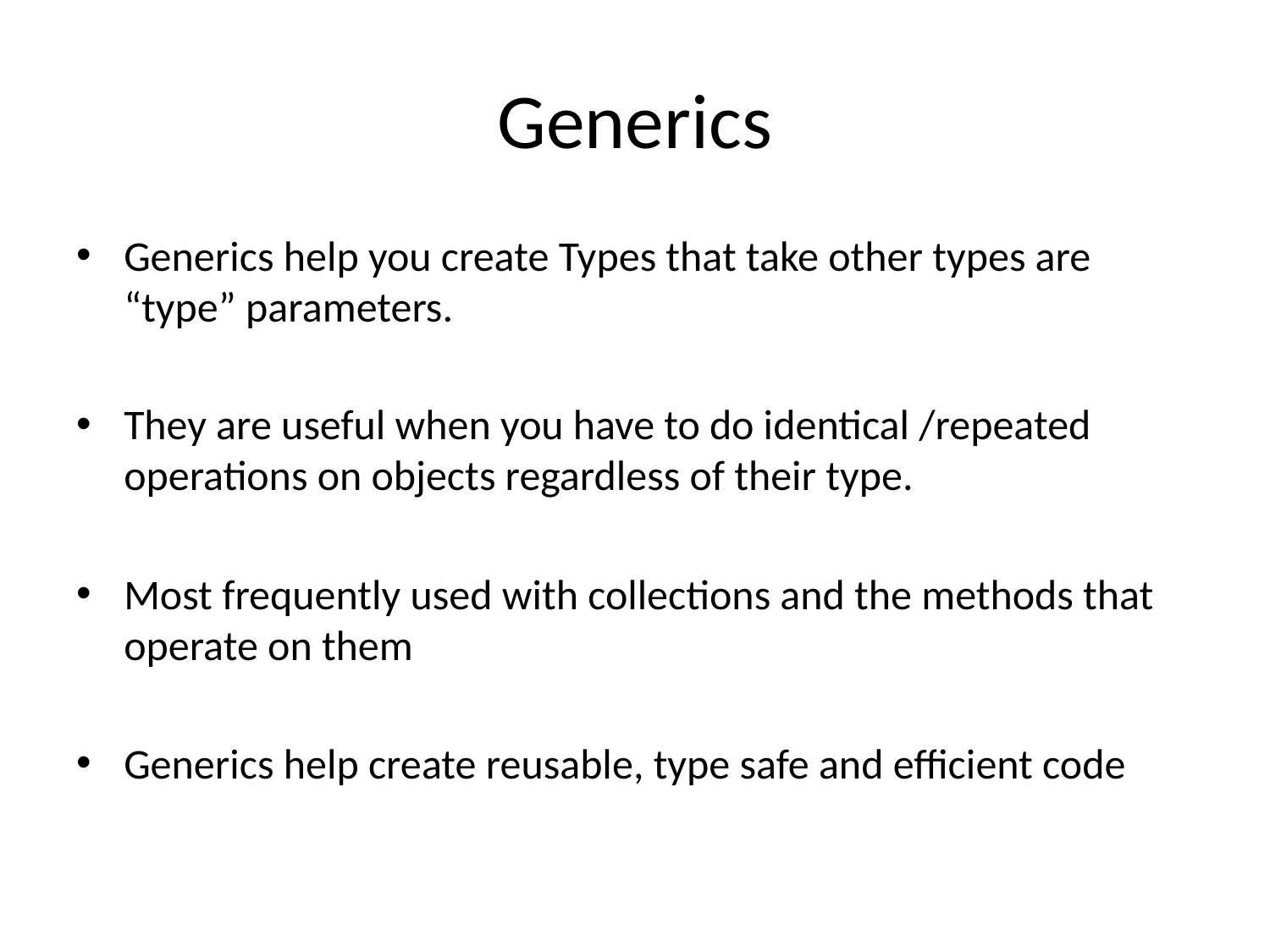

# Generics
Generics help you create Types that take other types are “type” parameters.

They are useful when you have to do identical /repeated operations on objects regardless of their type.

Most frequently used with collections and the methods that operate on them

Generics help create reusable, type safe and efficient code